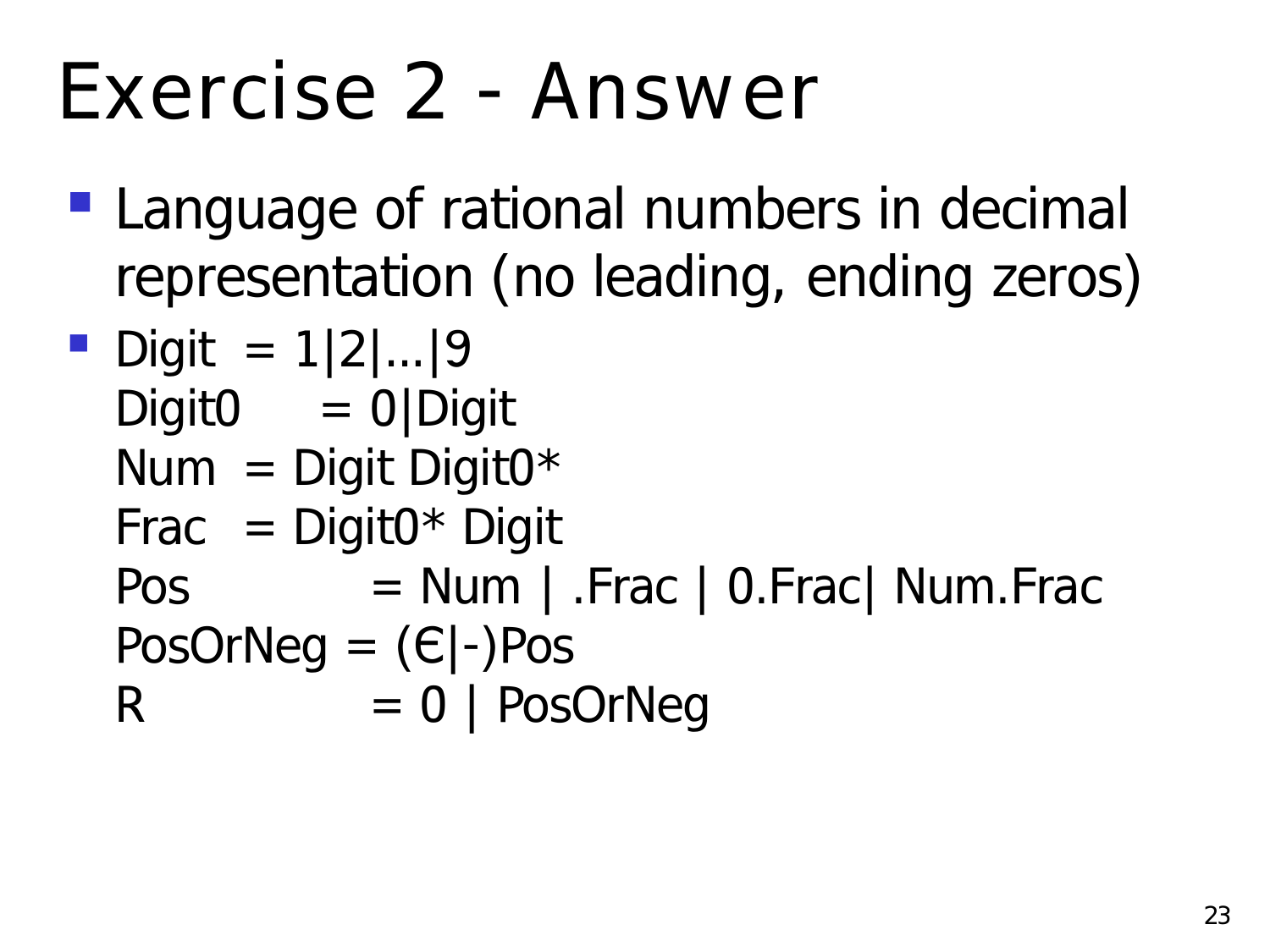

# Exercise 2 - Answer
Language of rational numbers in decimal representation (no leading, ending zeros)
Digit	= 1|2|…|9
Digit0     = 0|Digit
Num	= Digit Digit0*
Frac	= Digit0* Digit
Pos		= Num | .Frac | 0.Frac| Num.Frac
PosOrNeg = (Є|-)Pos
R		= 0 | PosOrNeg
23